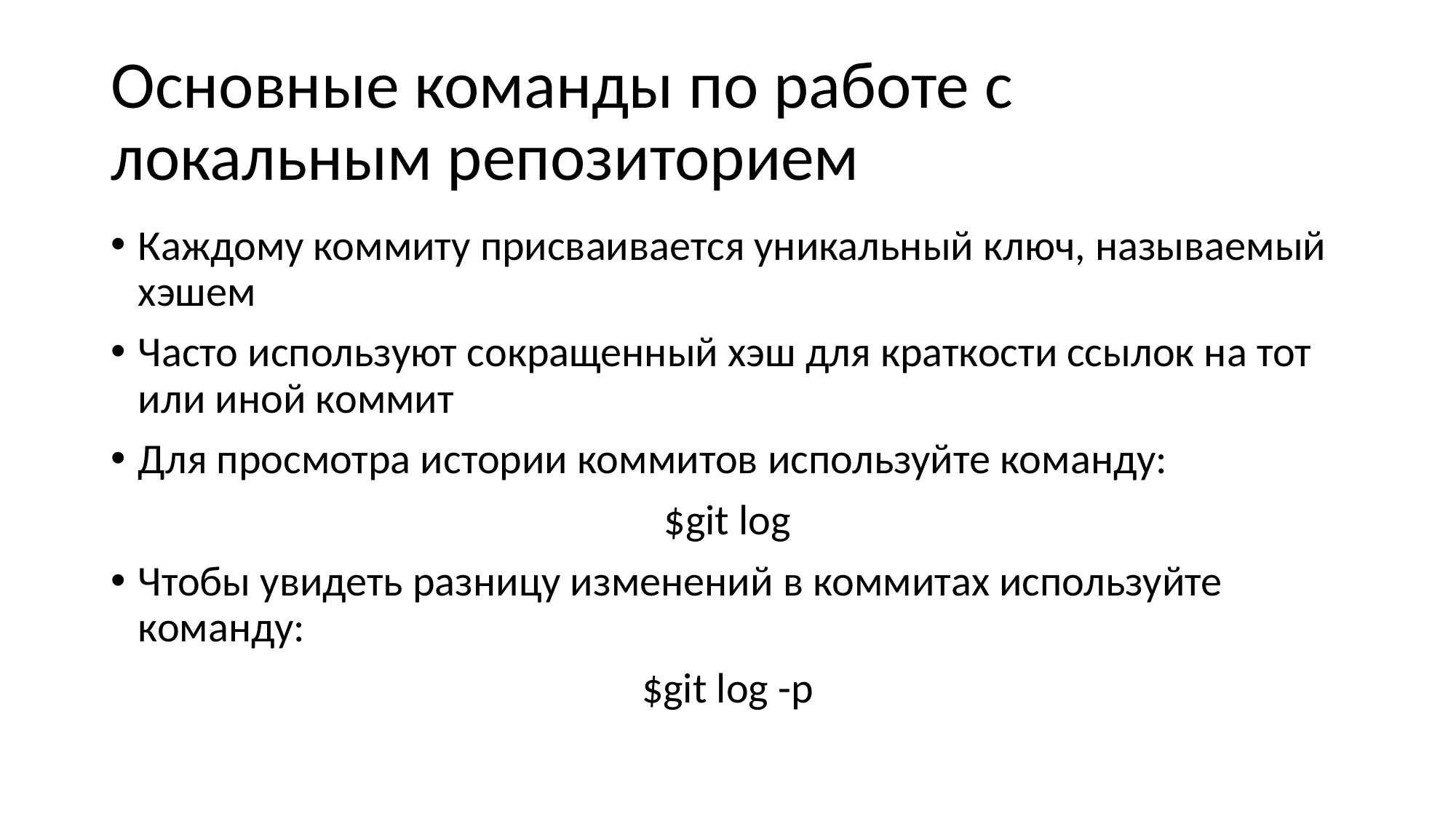

# Основные команды по работе с локальным репозиторием
Каждому коммиту присваивается уникальный ключ, называемый хэшем
Часто используют сокращенный хэш для краткости ссылок на тот или иной коммит
Для просмотра истории коммитов используйте команду:
$git log
Чтобы увидеть разницу изменений в коммитах используйте команду:
$git log -p